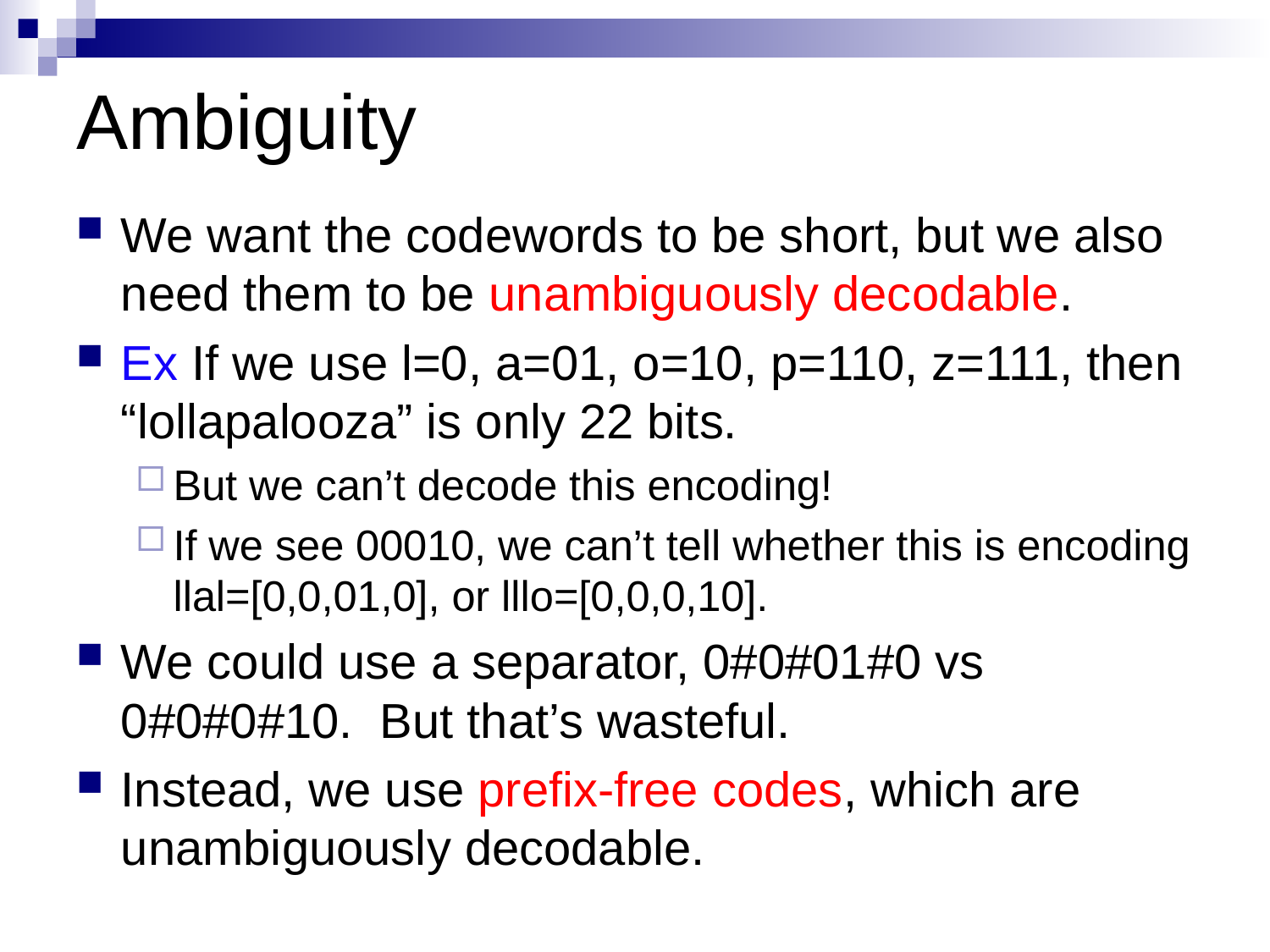

# Ambiguity
We want the codewords to be short, but we also need them to be unambiguously decodable.
Ex If we use l=0, a=01, o=10, p=110, z=111, then “lollapalooza” is only 22 bits.
But we can’t decode this encoding!
If we see 00010, we can’t tell whether this is encoding llal=[0,0,01,0], or lllo=[0,0,0,10].
We could use a separator, 0#0#01#0 vs 0#0#0#10.  But that’s wasteful.
Instead, we use prefix-free codes, which are unambiguously decodable.